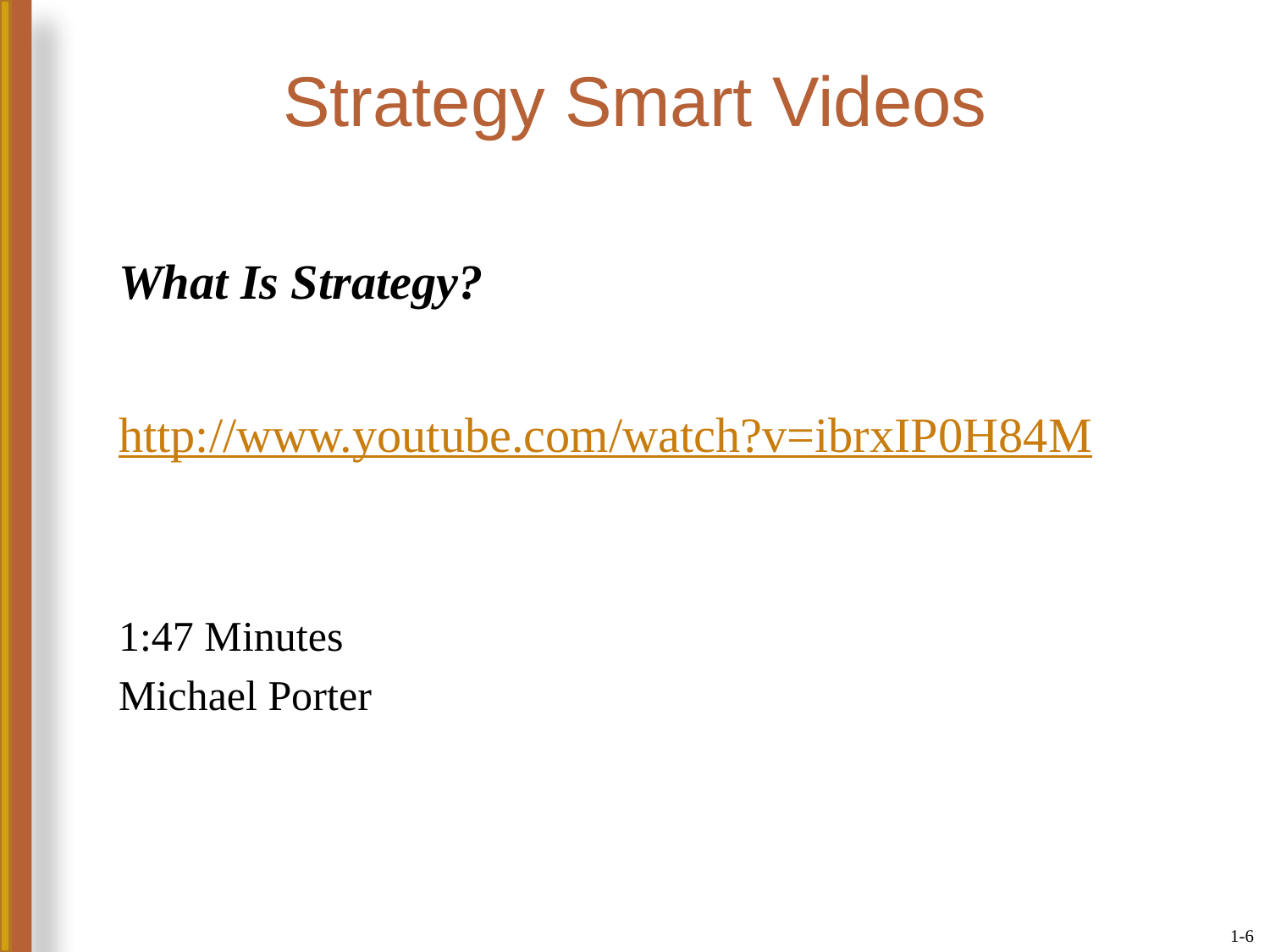

# Strategy Smart Videos
What Is Strategy?

http://www.youtube.com/watch?v=ibrxIP0H84M

1:47 Minutes
Michael Porter